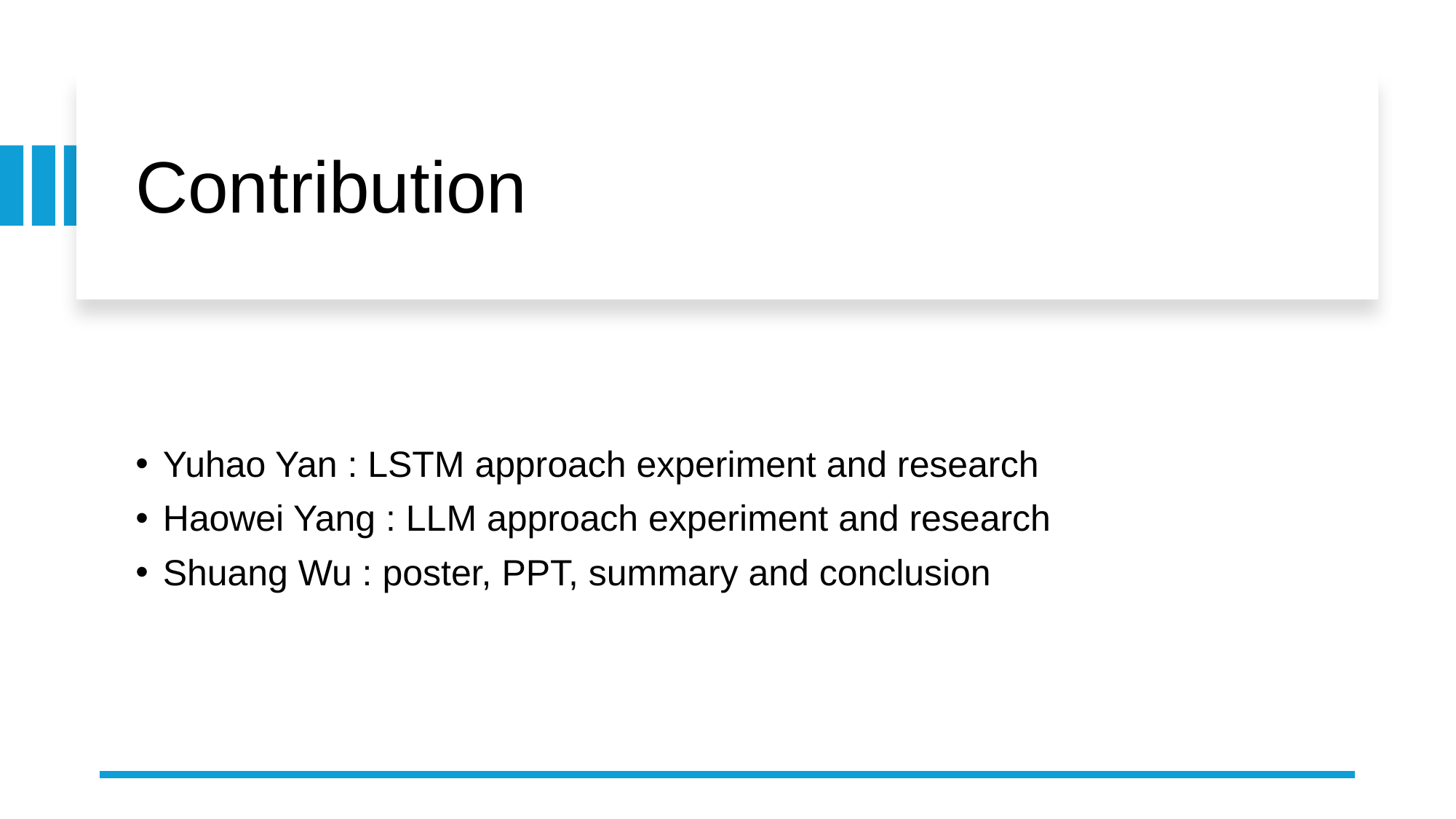

# Contribution

Yuhao Yan : LSTM approach experiment and research
Haowei Yang : LLM approach experiment and research
Shuang Wu : poster, PPT, summary and conclusion